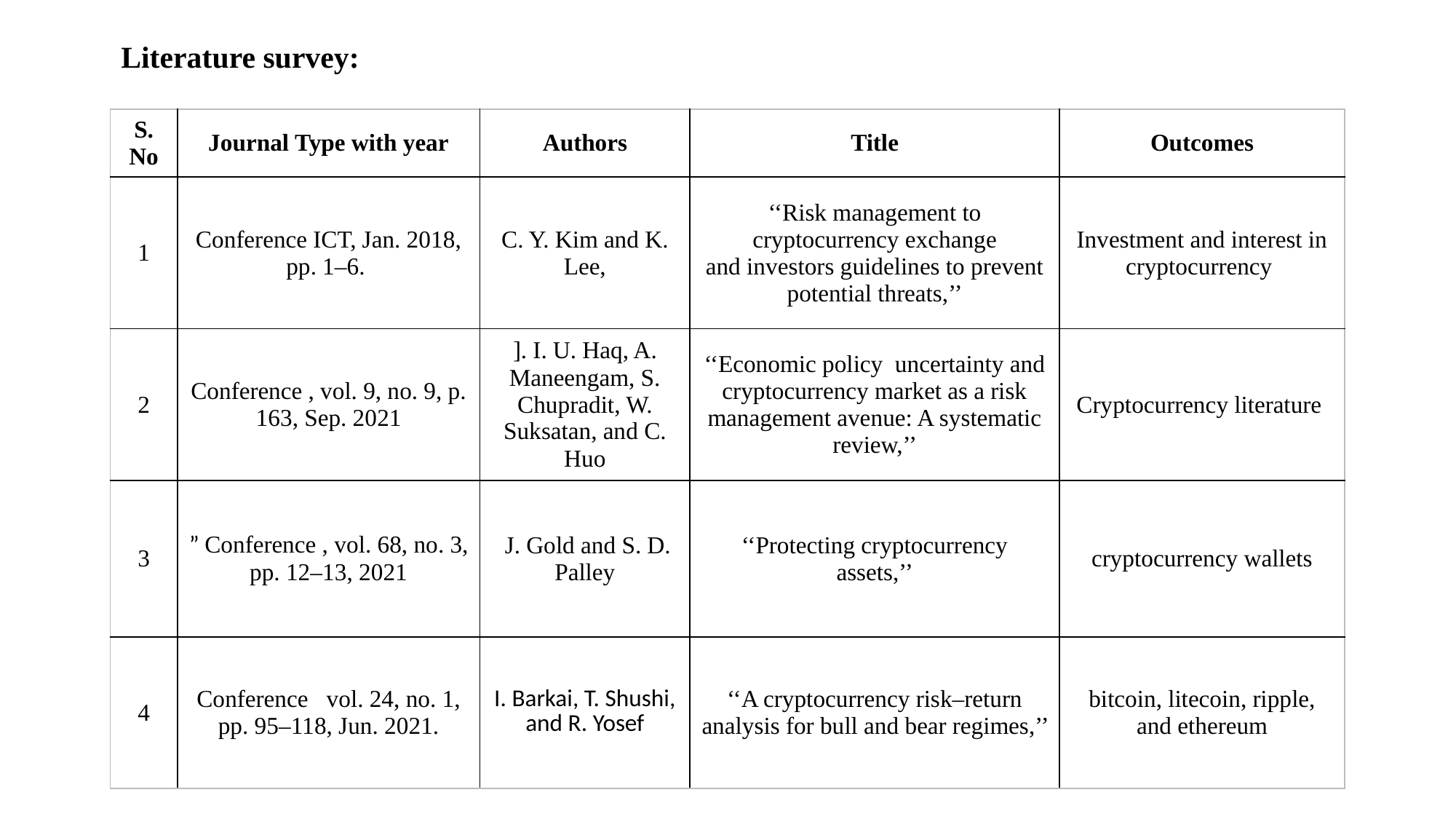

Literature survey:
| S. No | Journal Type with year | Authors | Title | Outcomes |
| --- | --- | --- | --- | --- |
| 1 | Conference ICT, Jan. 2018, pp. 1–6. | C. Y. Kim and K. Lee, | ‘‘Risk management to cryptocurrency exchange and investors guidelines to prevent potential threats,’’ | Investment and interest in cryptocurrency |
| 2 | Conference , vol. 9, no. 9, p. 163, Sep. 2021 | ]. I. U. Haq, A. Maneengam, S. Chupradit, W. Suksatan, and C. Huo | ‘‘Economic policy uncertainty and cryptocurrency market as a risk management avenue: A systematic review,’’ | Cryptocurrency literature |
| 3 | ” Conference , vol. 68, no. 3, pp. 12–13, 2021 | J. Gold and S. D. Palley | ‘‘Protecting cryptocurrency assets,’’ | cryptocurrency wallets |
| 4 | Conference vol. 24, no. 1, pp. 95–118, Jun. 2021. | I. Barkai, T. Shushi, and R. Yosef | ‘‘A cryptocurrency risk–return analysis for bull and bear regimes,’’ | bitcoin, litecoin, ripple, and ethereum |